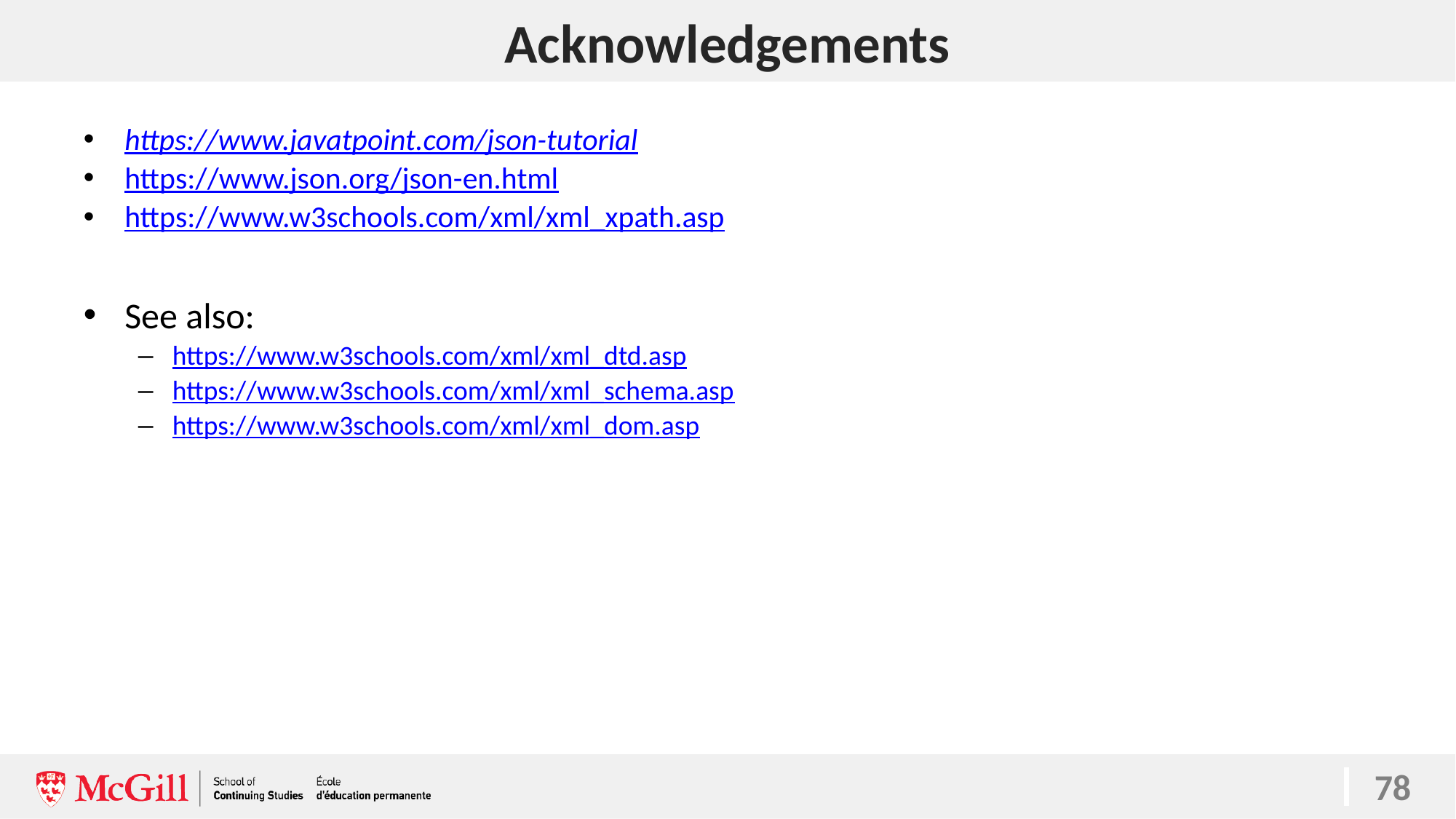

# Acknowledgements
https://www.javatpoint.com/json-tutorial
https://www.json.org/json-en.html
https://www.w3schools.com/xml/xml_xpath.asp

See also:
https://www.w3schools.com/xml/xml_dtd.asp
https://www.w3schools.com/xml/xml_schema.asp
https://www.w3schools.com/xml/xml_dom.asp